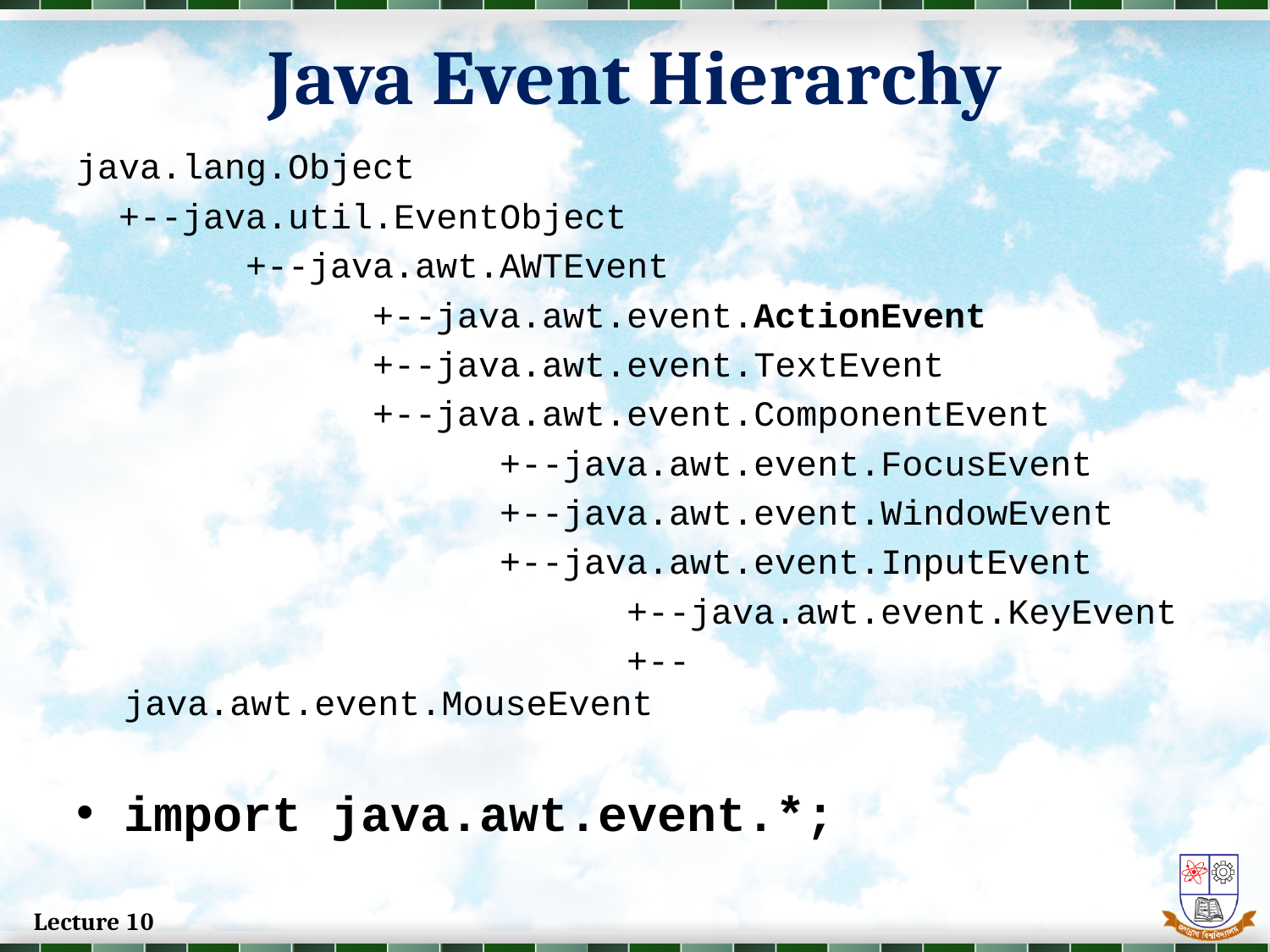

# Java Event Hierarchy
java.lang.Object
  +--java.util.EventObject
        +--java.awt.AWTEvent
              +--java.awt.event.ActionEvent
              +--java.awt.event.TextEvent
              +--java.awt.event.ComponentEvent
                    +--java.awt.event.FocusEvent
                    +--java.awt.event.WindowEvent
                    +--java.awt.event.InputEvent
                          +--java.awt.event.KeyEvent
                          +--java.awt.event.MouseEvent

import java.awt.event.*;